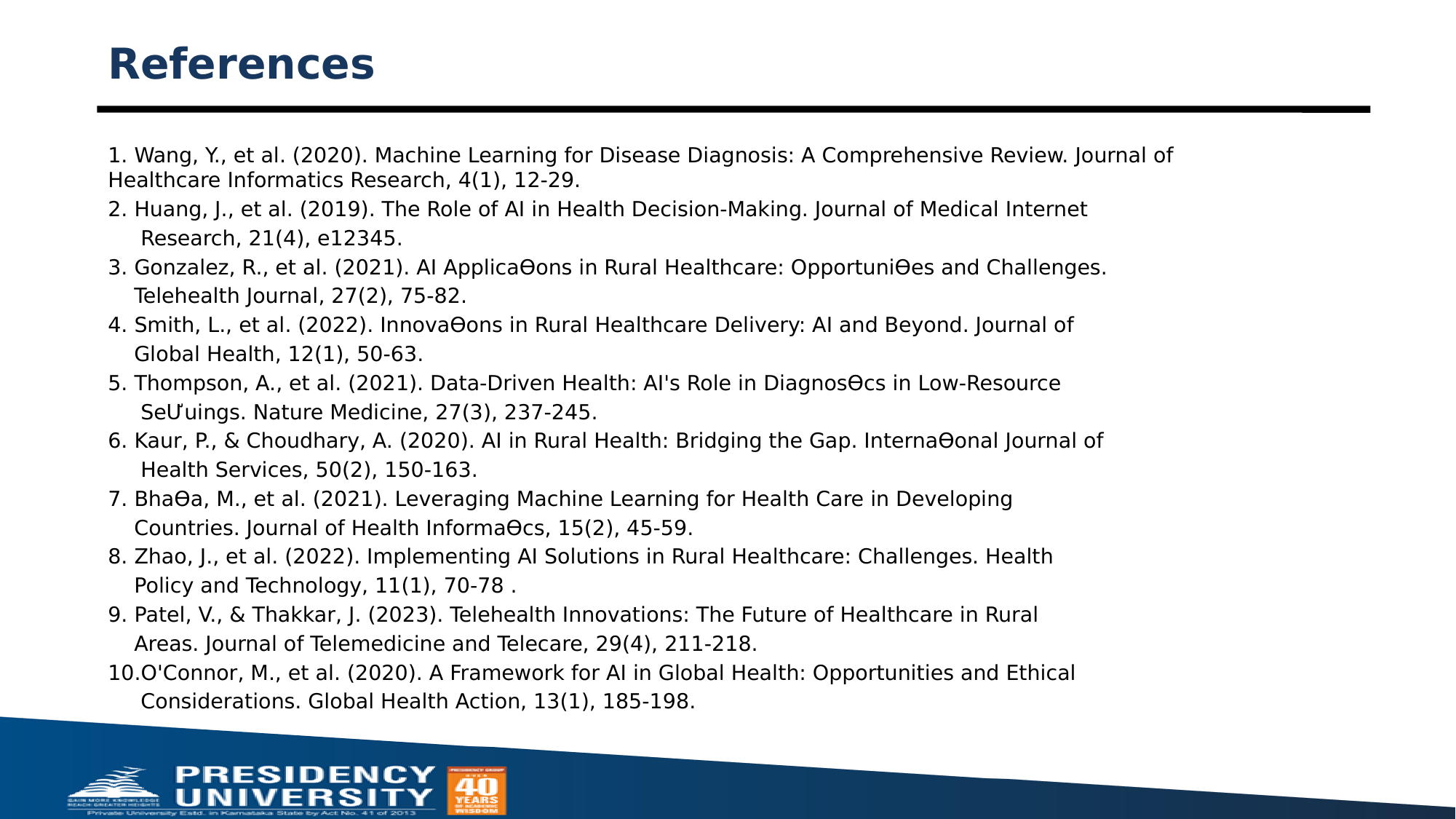

# References
1. Wang, Y., et al. (2020). Machine Learning for Disease Diagnosis: A Comprehensive Review. Journal of            Healthcare Informatics Research, 4(1), 12-29.
2. Huang, J., et al. (2019). The Role of AI in Health Decision-Making. Journal of Medical Internet
     Research, 21(4), e12345.
3. Gonzalez, R., et al. (2021). AI ApplicaƟons in Rural Healthcare: OpportuniƟes and Challenges.
    Telehealth Journal, 27(2), 75-82.
4. Smith, L., et al. (2022). InnovaƟons in Rural Healthcare Delivery: AI and Beyond. Journal of
    Global Health, 12(1), 50-63.
5. Thompson, A., et al. (2021). Data-Driven Health: AI's Role in DiagnosƟcs in Low-Resource
     SeƯuings. Nature Medicine, 27(3), 237-245.
6. Kaur, P., & Choudhary, A. (2020). AI in Rural Health: Bridging the Gap. InternaƟonal Journal of
     Health Services, 50(2), 150-163.
7. BhaƟa, M., et al. (2021). Leveraging Machine Learning for Health Care in Developing
    Countries. Journal of Health InformaƟcs, 15(2), 45-59.
8. Zhao, J., et al. (2022). Implementing AI Solutions in Rural Healthcare: Challenges. Health
    Policy and Technology, 11(1), 70-78 .
9. Patel, V., & Thakkar, J. (2023). Telehealth Innovations: The Future of Healthcare in Rural
    Areas. Journal of Telemedicine and Telecare, 29(4), 211-218.
10.O'Connor, M., et al. (2020). A Framework for AI in Global Health: Opportunities and Ethical
     Considerations. Global Health Action, 13(1), 185-198.